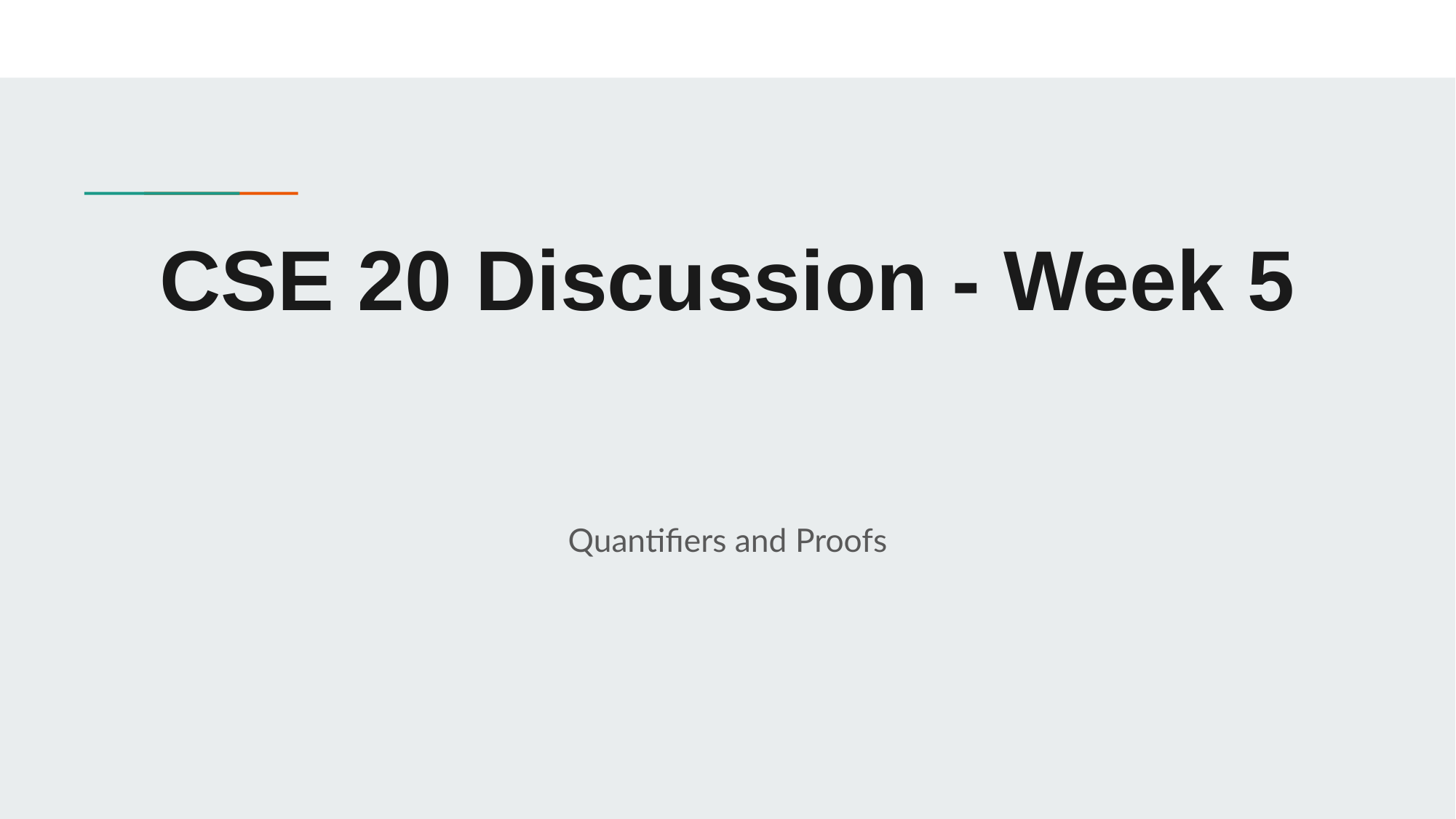

# CSE 20 Discussion - Week 5
Quantifiers and Proofs